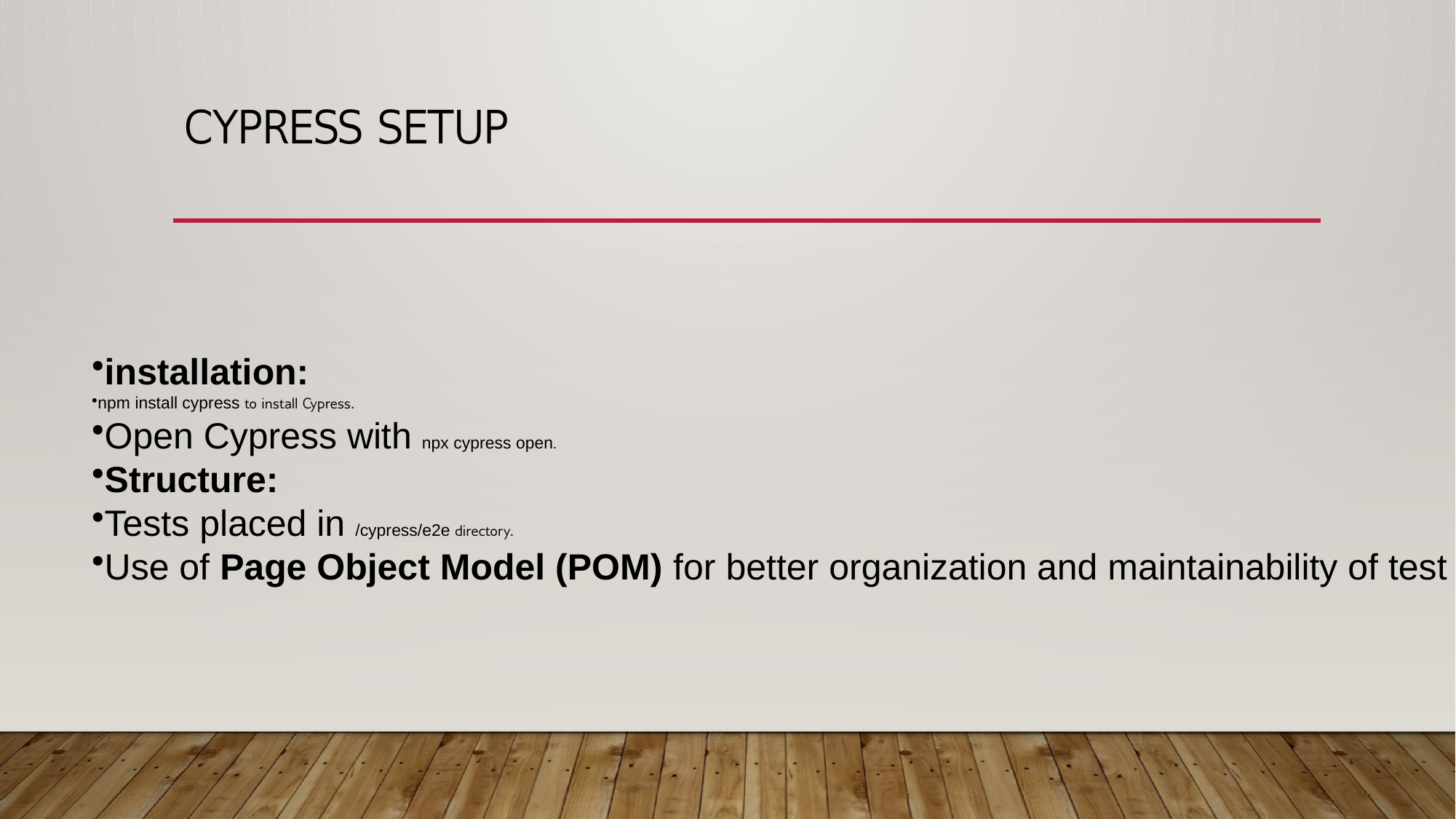

# Cypress Setup
installation:
npm install cypress to install Cypress.
Open Cypress with npx cypress open.
Structure:
Tests placed in /cypress/e2e directory.
Use of Page Object Model (POM) for better organization and maintainability of test code.